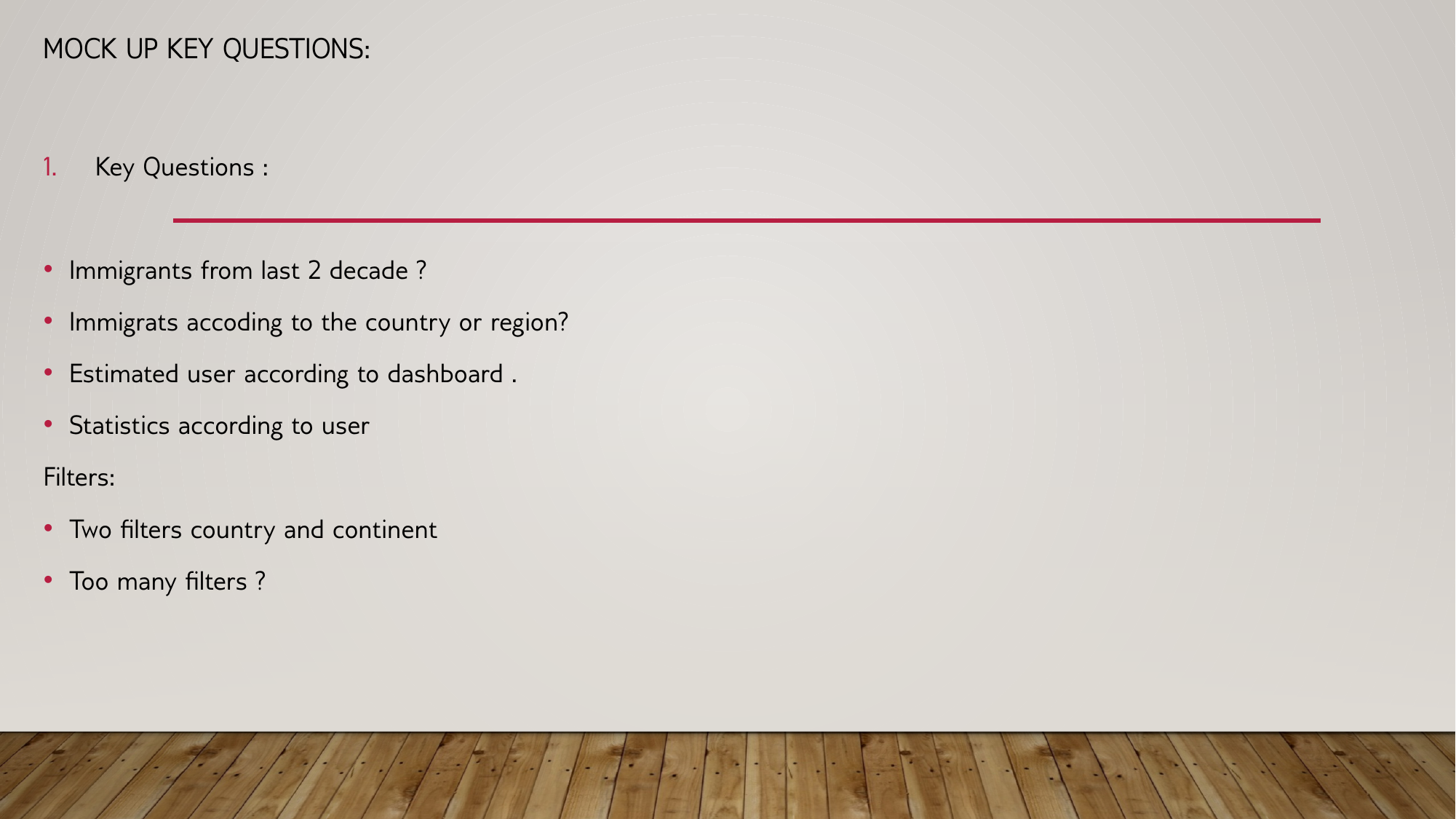

# Mock up key questions:
Key Questions :

Immigrants from last 2 decade ?
Immigrats accoding to the country or region?
Estimated user according to dashboard .
Statistics according to user
Filters:
Two filters country and continent
Too many filters ?